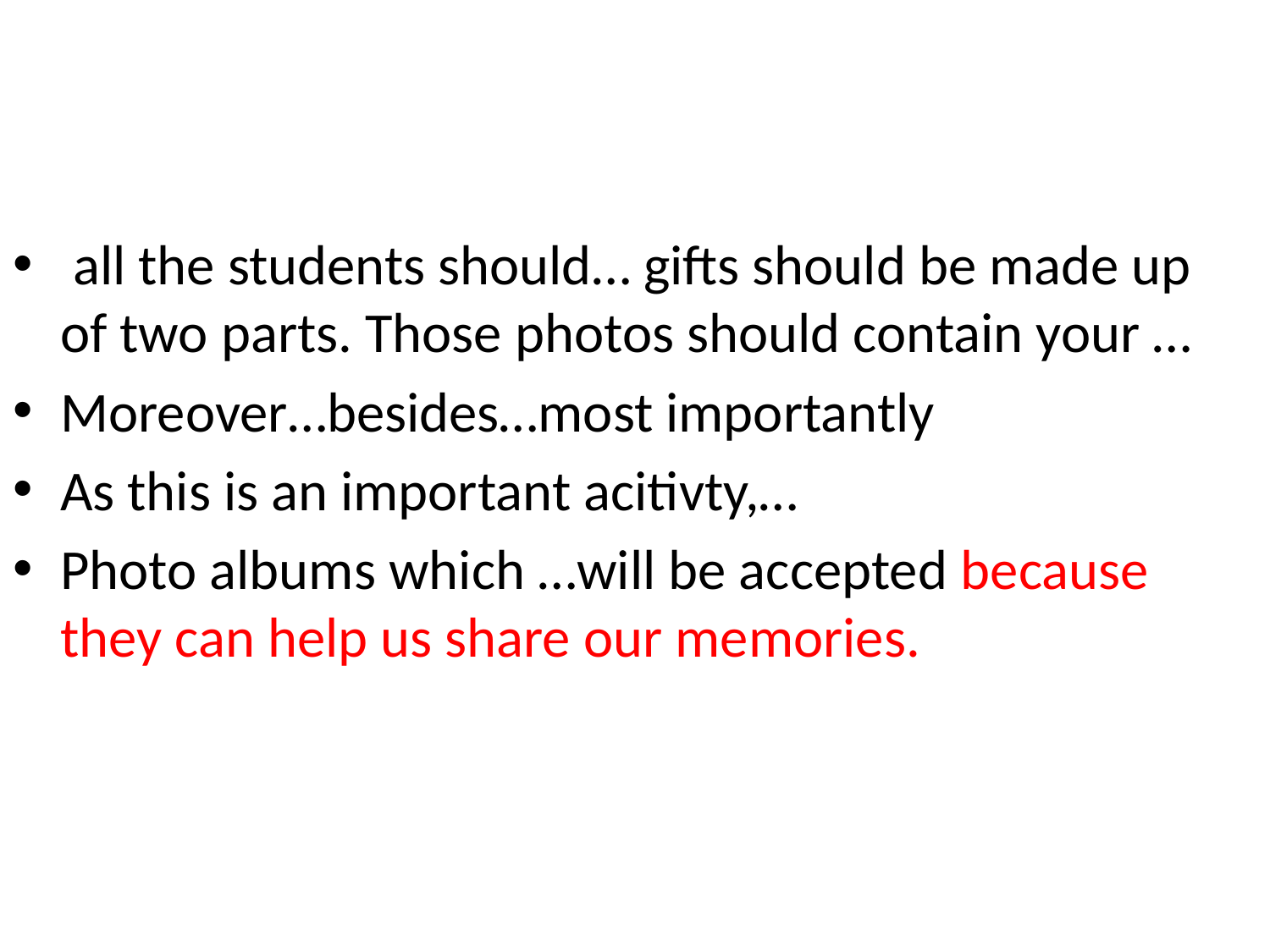

#
 all the students should… gifts should be made up of two parts. Those photos should contain your …
Moreover…besides…most importantly
As this is an important acitivty,…
Photo albums which …will be accepted because they can help us share our memories.